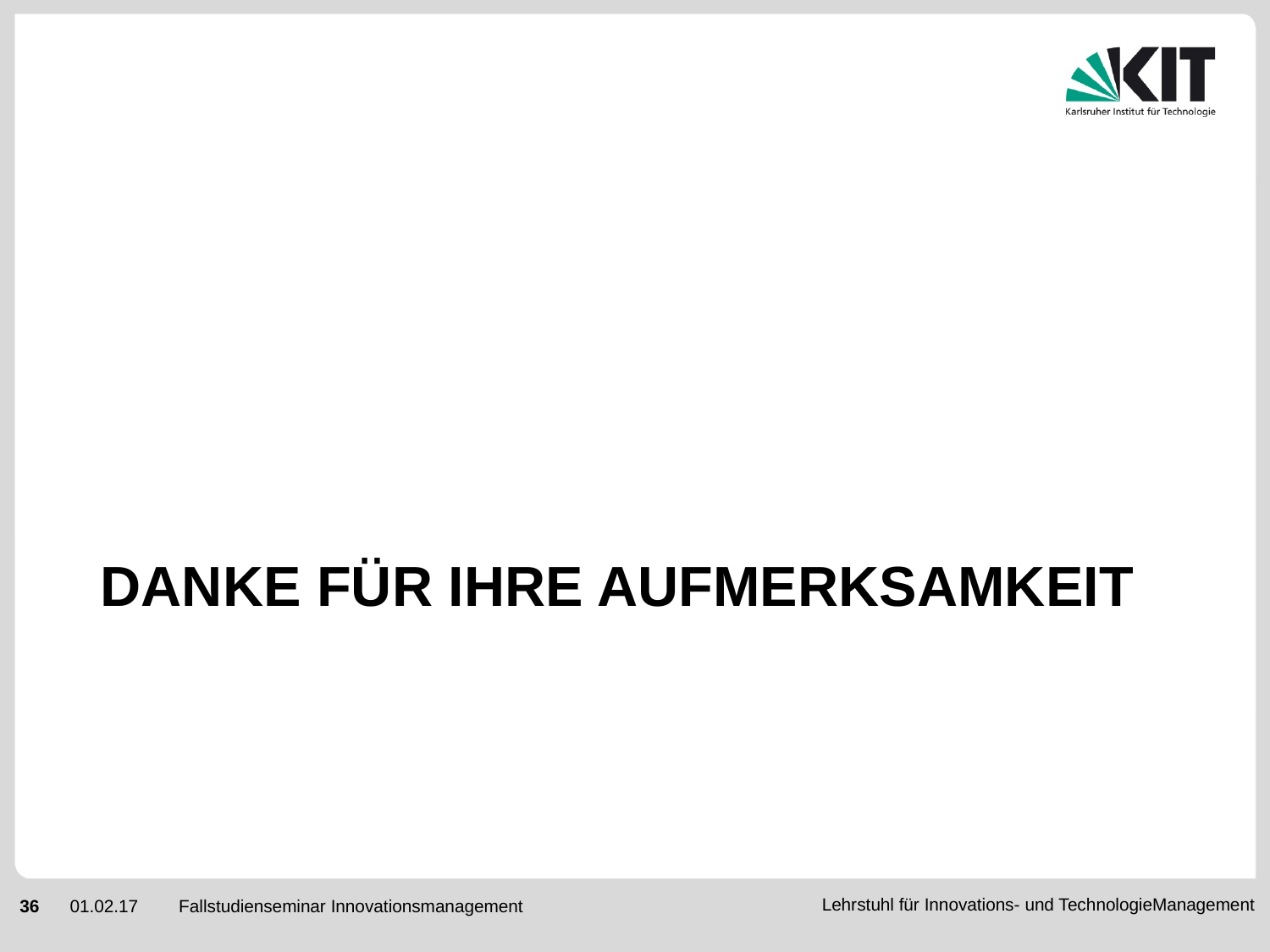

# Danke für Ihre Aufmerksamkeit
Fallstudienseminar Innovationsmanagement